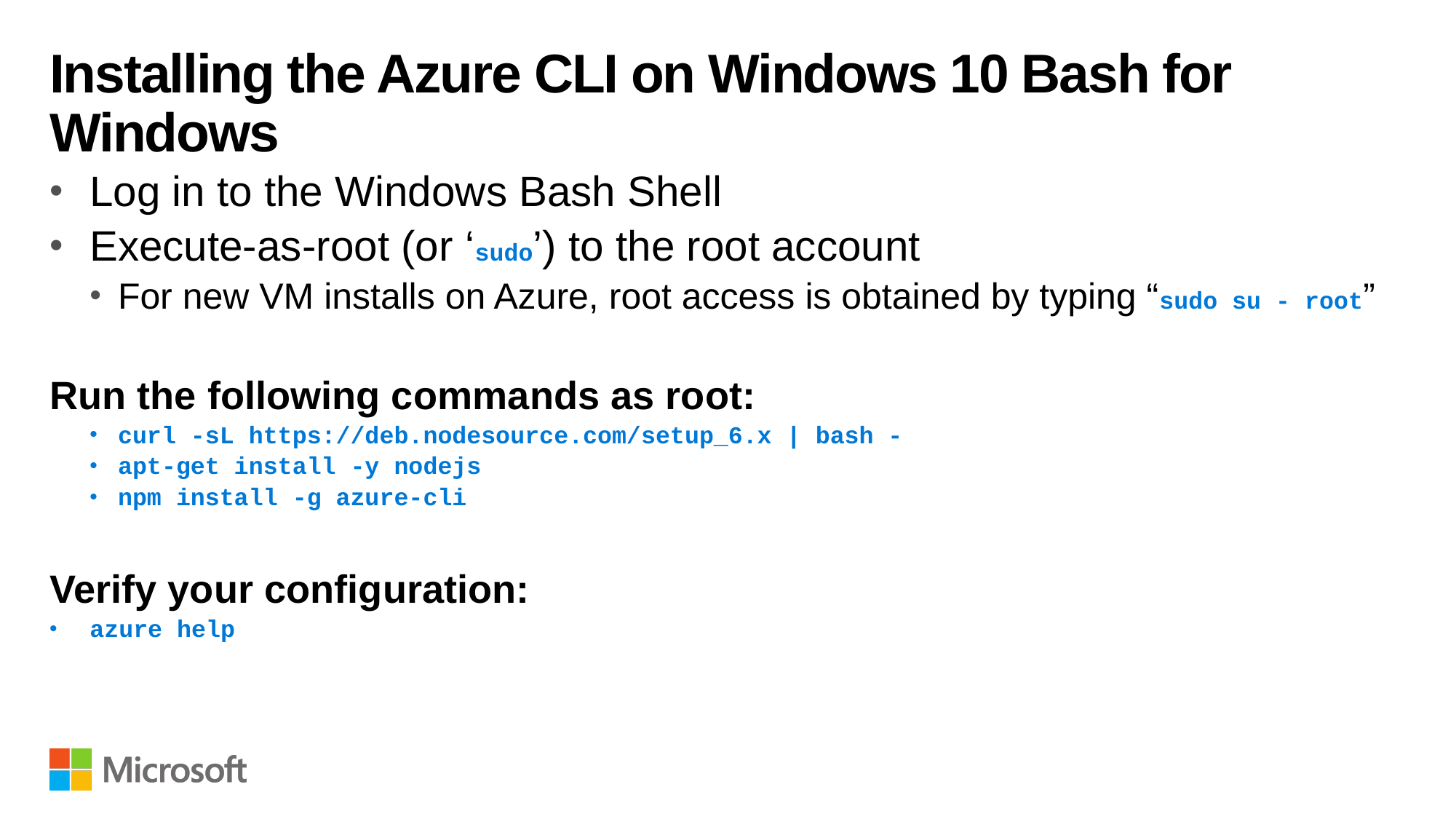

# Installing the Azure CLI on Windows 10 Bash for Windows
Log in to the Windows Bash Shell
Execute-as-root (or ‘sudo’) to the root account
For new VM installs on Azure, root access is obtained by typing “sudo su - root”

Run the following commands as root:
curl -sL https://deb.nodesource.com/setup_6.x | bash -
apt-get install -y nodejs
npm install -g azure-cli

Verify your configuration:
azure help